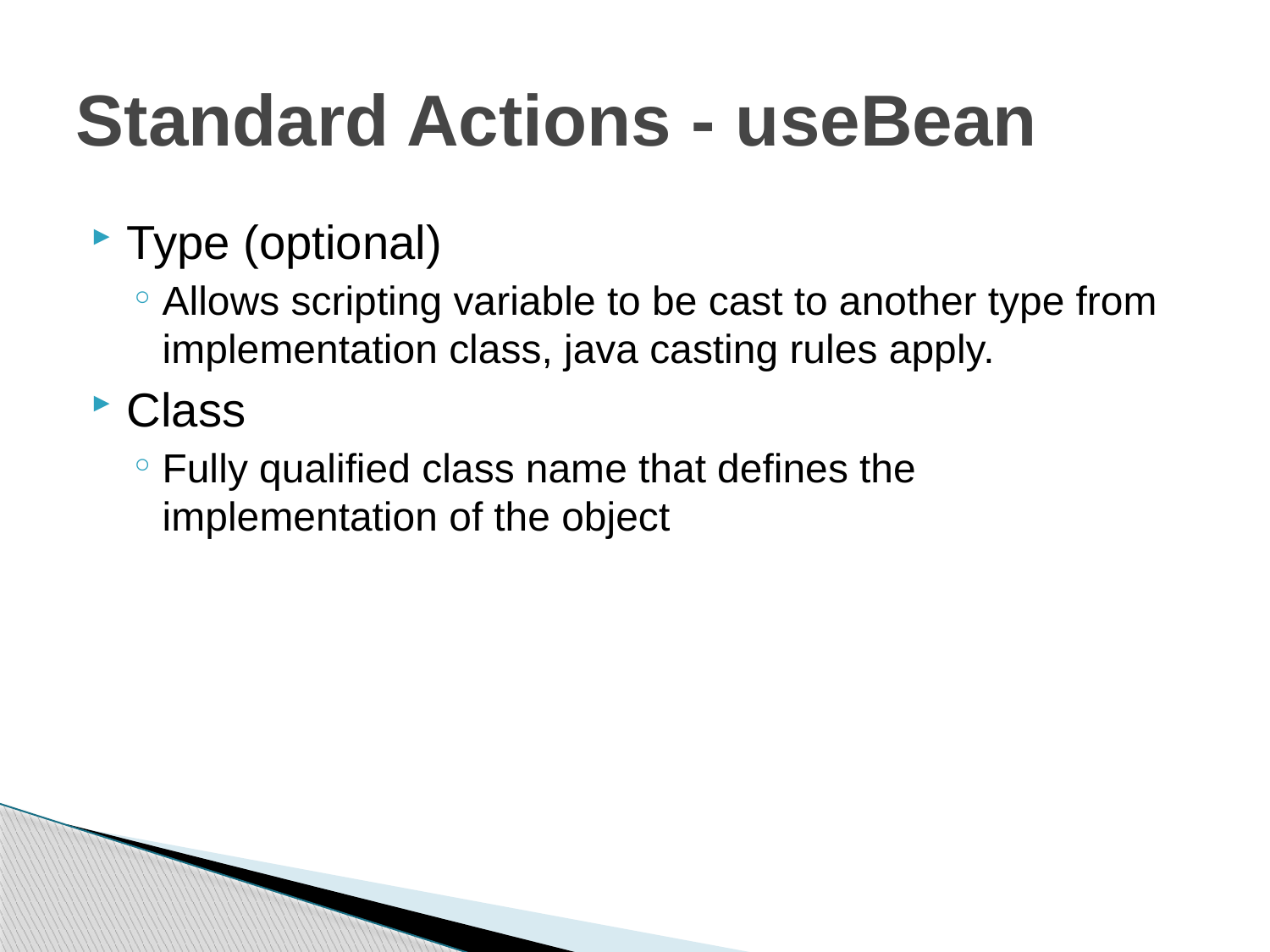

# Standard Actions - useBean
Type (optional)
Allows scripting variable to be cast to another type from implementation class, java casting rules apply.
Class
Fully qualified class name that defines the implementation of the object